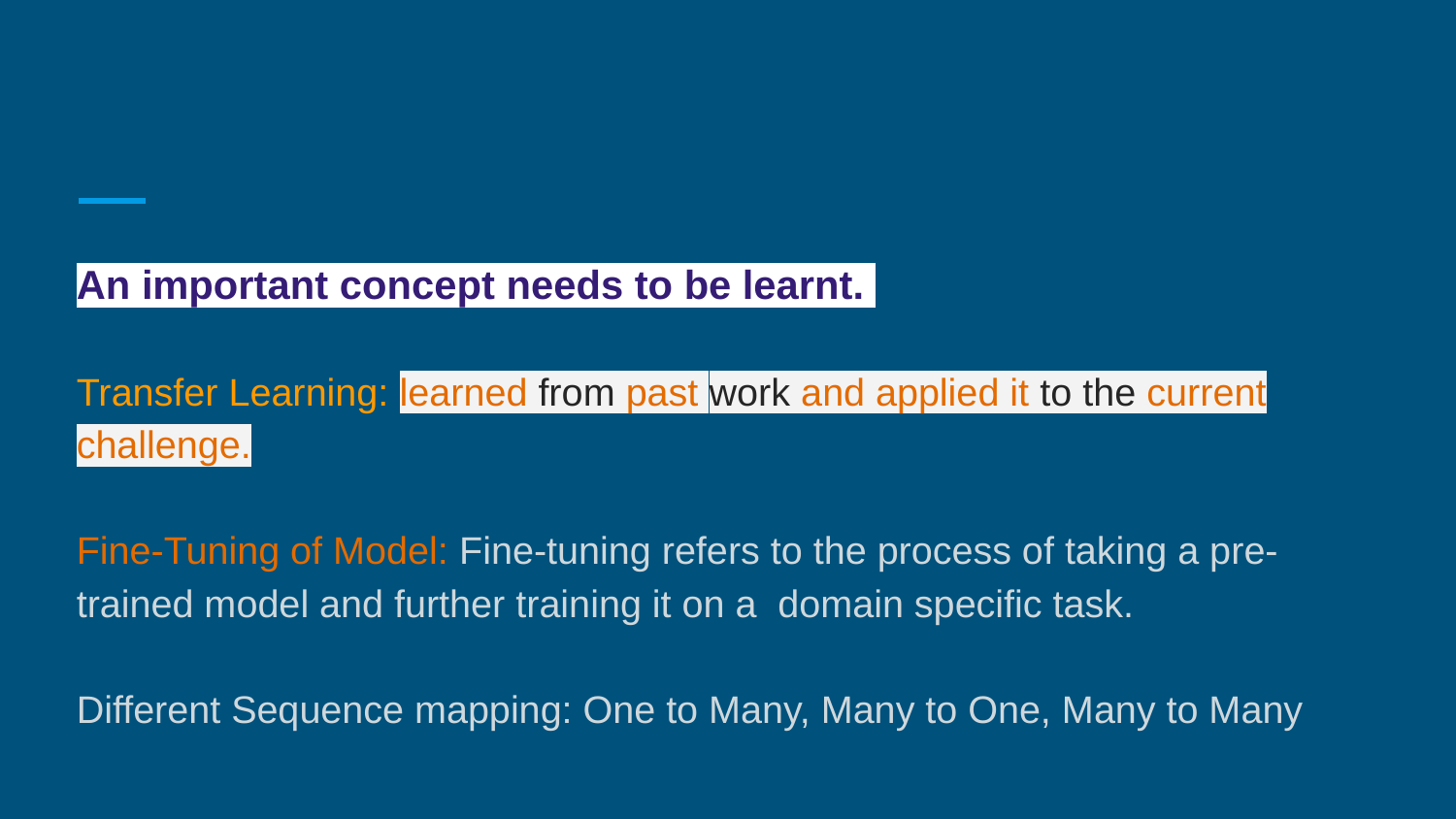

#
An important concept needs to be learnt.

Transfer Learning: learned from past work and applied it to the current challenge.

Fine-Tuning of Model: Fine-tuning refers to the process of taking a pre-trained model and further training it on a  domain specific task.

Different Sequence mapping: One to Many, Many to One, Many to Many